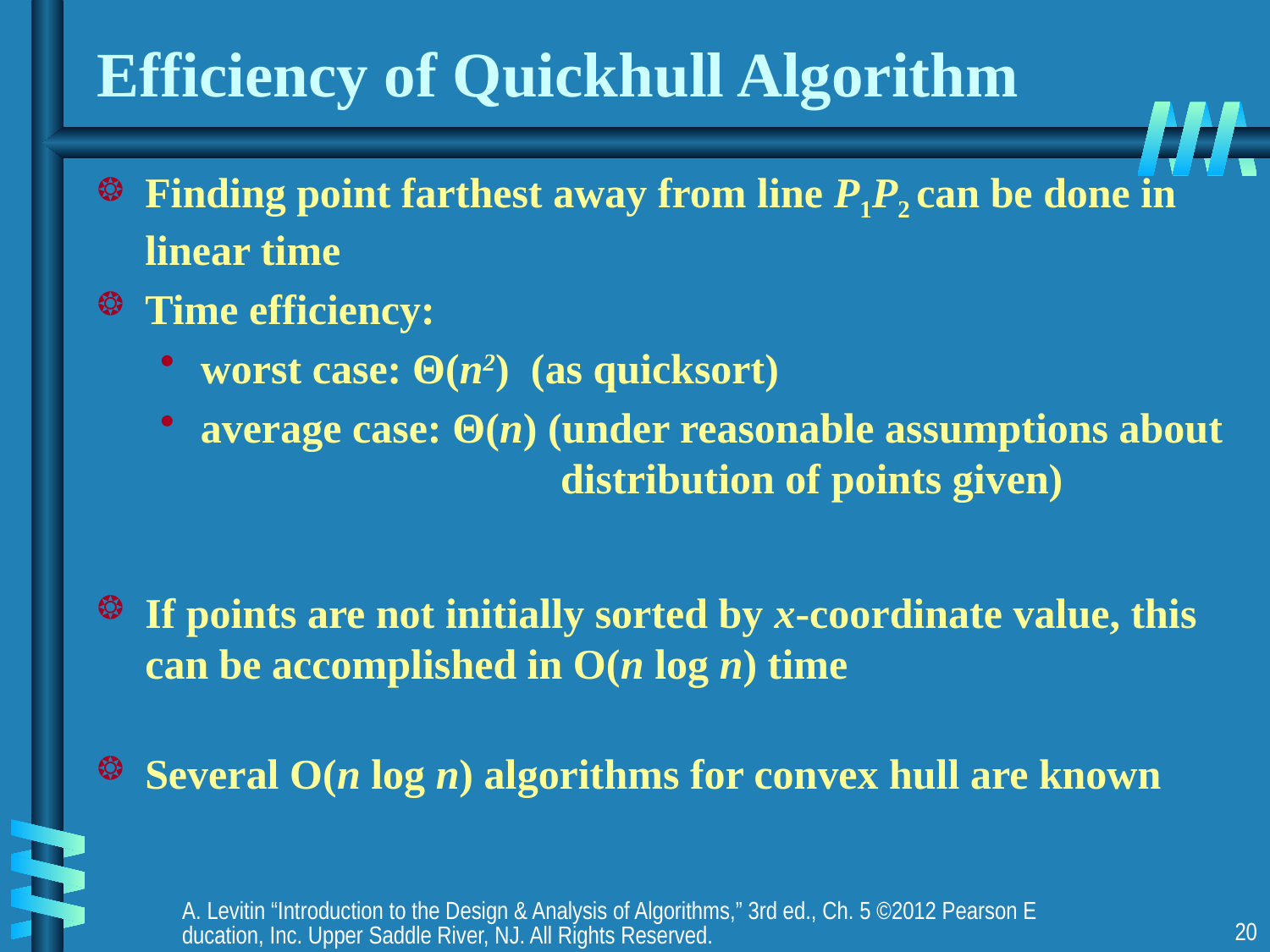

# Efficiency of Quickhull Algorithm
Finding point farthest away from line P1P2 can be done in linear time
Time efficiency:
worst case: Θ(n2)  (as quicksort)
average case: Θ(n) (under reasonable assumptions about
                                  distribution of points given)

If points are not initially sorted by x-coordinate value, this can be accomplished in O(n log n) time
Several O(n log n) algorithms for convex hull are known

A. Levitin “Introduction to the Design & Analysis of Algorithms,” 3rd ed., Ch. 5 ©2012 Pearson Education, Inc. Upper Saddle River, NJ. All Rights Reserved.
20